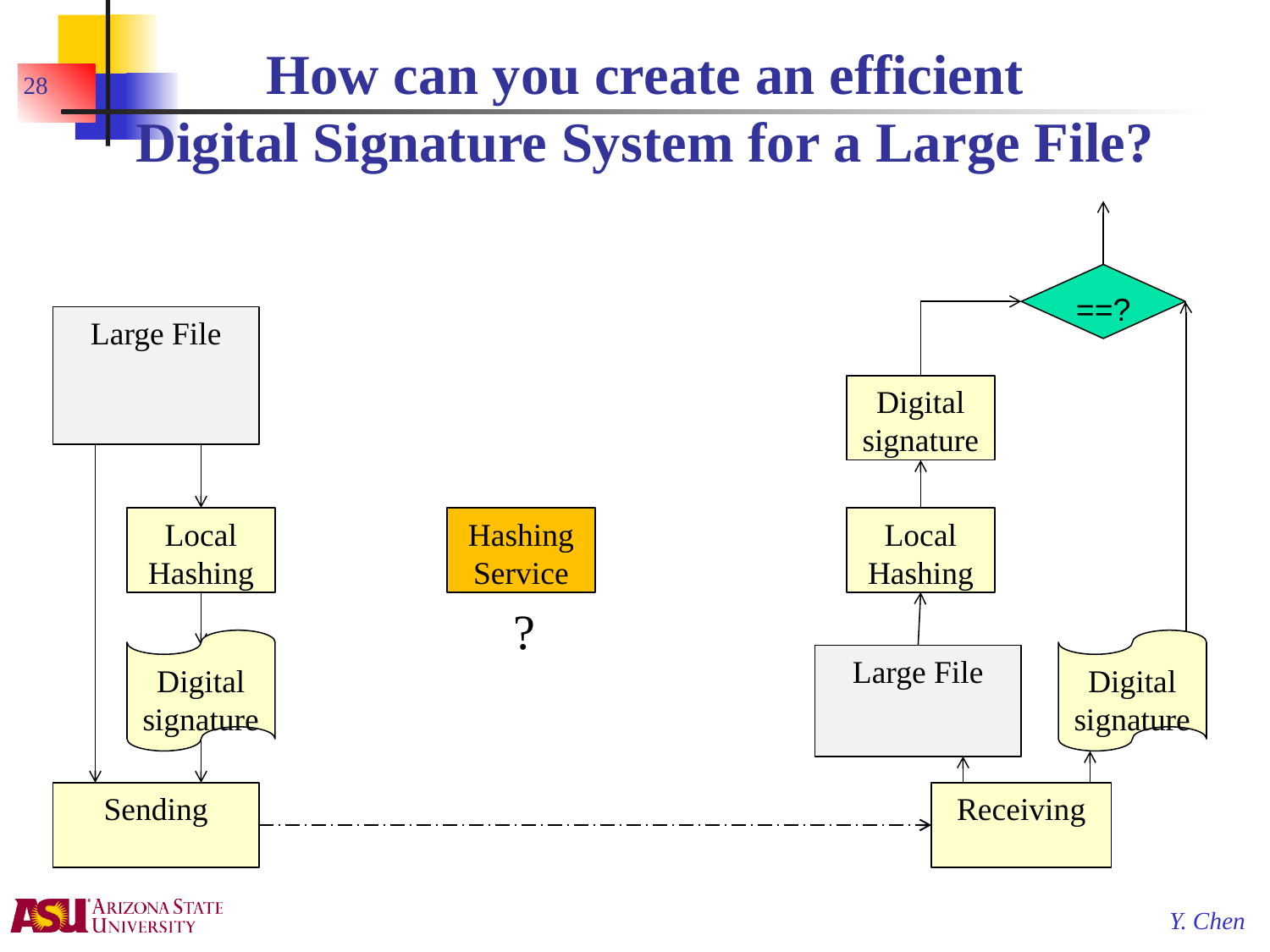

# How can you create an efficient Digital Signature System for a Large File?
28
==?
Large File
Digital signature
Local Hashing
Hashing
Service
?
Local Hashing
Digital signature
Digital signature
Large File
Sending
Receiving